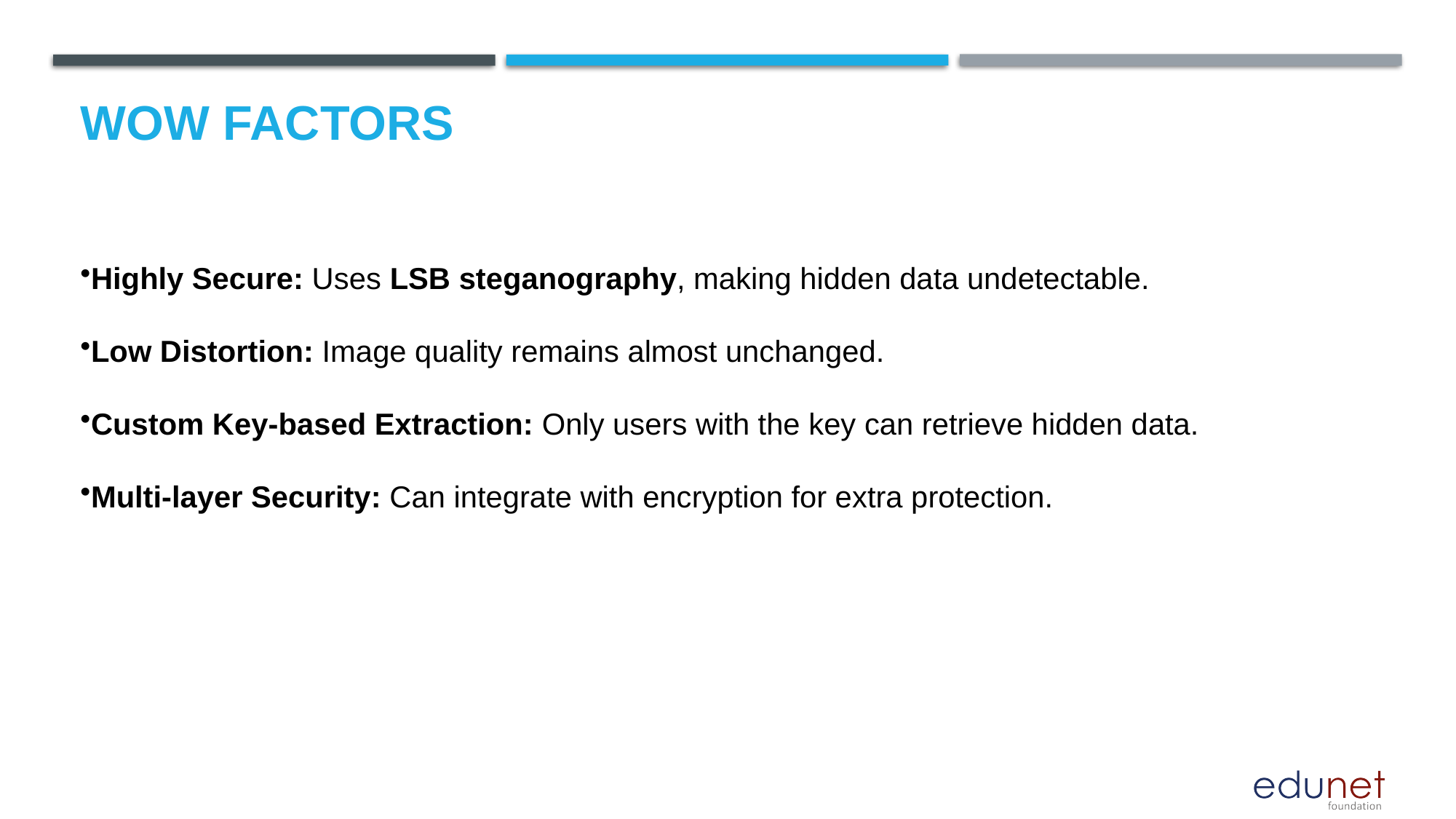

# Wow factors
Highly Secure: Uses LSB steganography, making hidden data undetectable.

Low Distortion: Image quality remains almost unchanged.

Custom Key-based Extraction: Only users with the key can retrieve hidden data.

Multi-layer Security: Can integrate with encryption for extra protection.